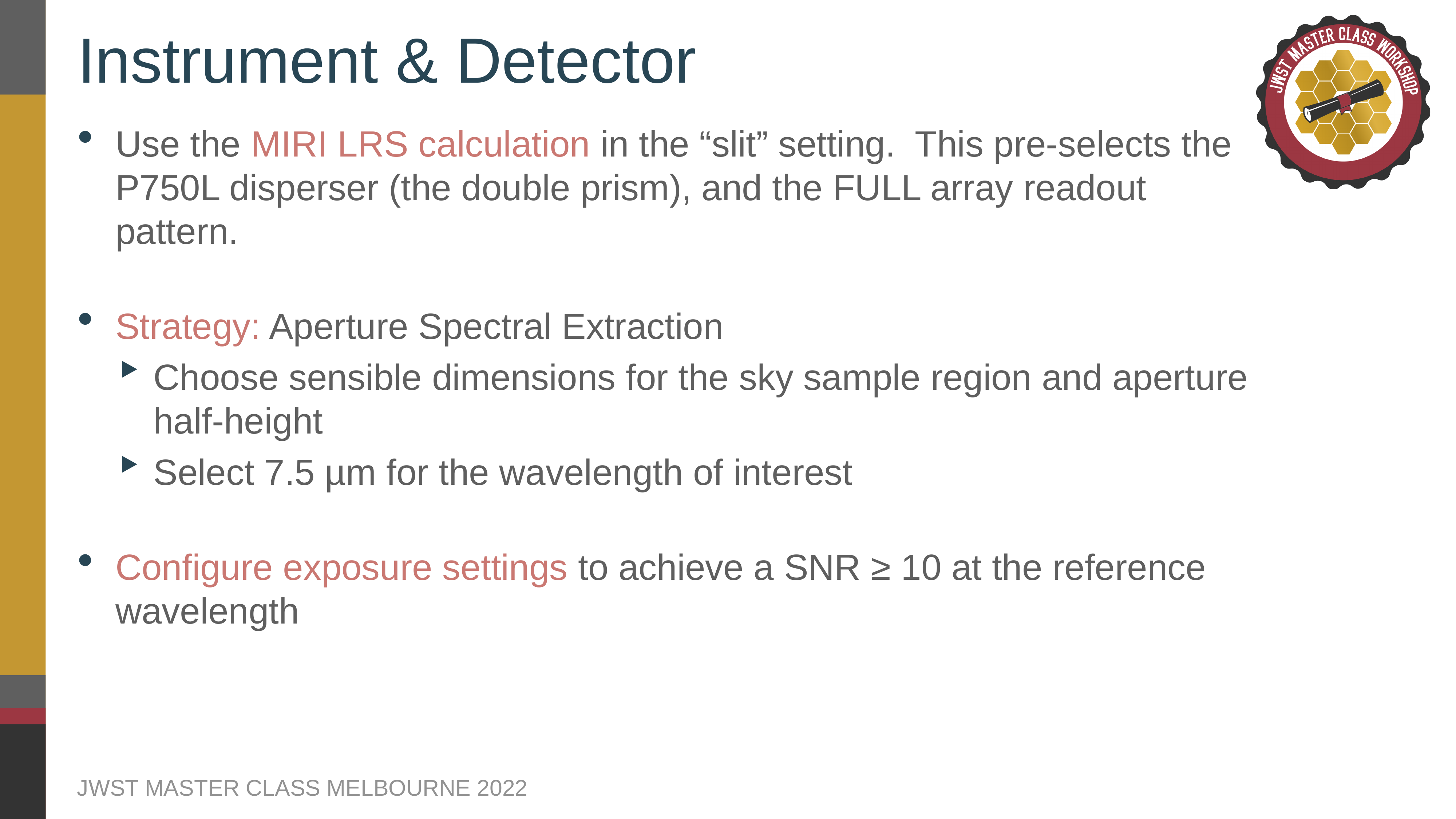

# Instrument & Detector
Use the MIRI LRS calculation in the “slit” setting.  This pre-selects the P750L disperser (the double prism), and the FULL array readout pattern.
Strategy: Aperture Spectral Extraction
Choose sensible dimensions for the sky sample region and aperture half-height
Select 7.5 µm for the wavelength of interest
Configure exposure settings to achieve a SNR ≥ 10 at the reference wavelength